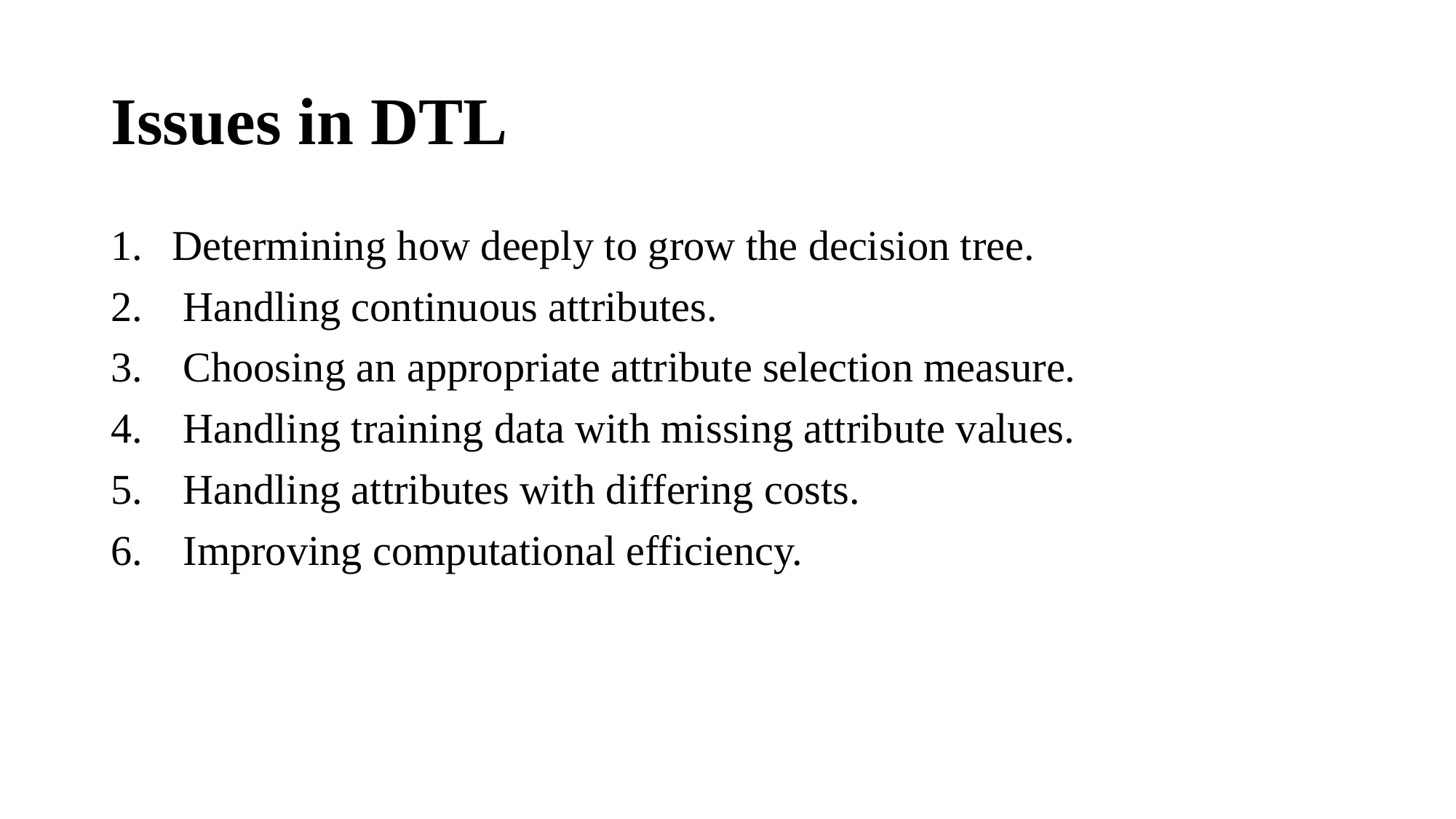

# Issues in DTL
Determining how deeply to grow the decision tree.
 Handling continuous attributes.
 Choosing an appropriate attribute selection measure.
 Handling training data with missing attribute values.
 Handling attributes with differing costs.
 Improving computational efficiency.